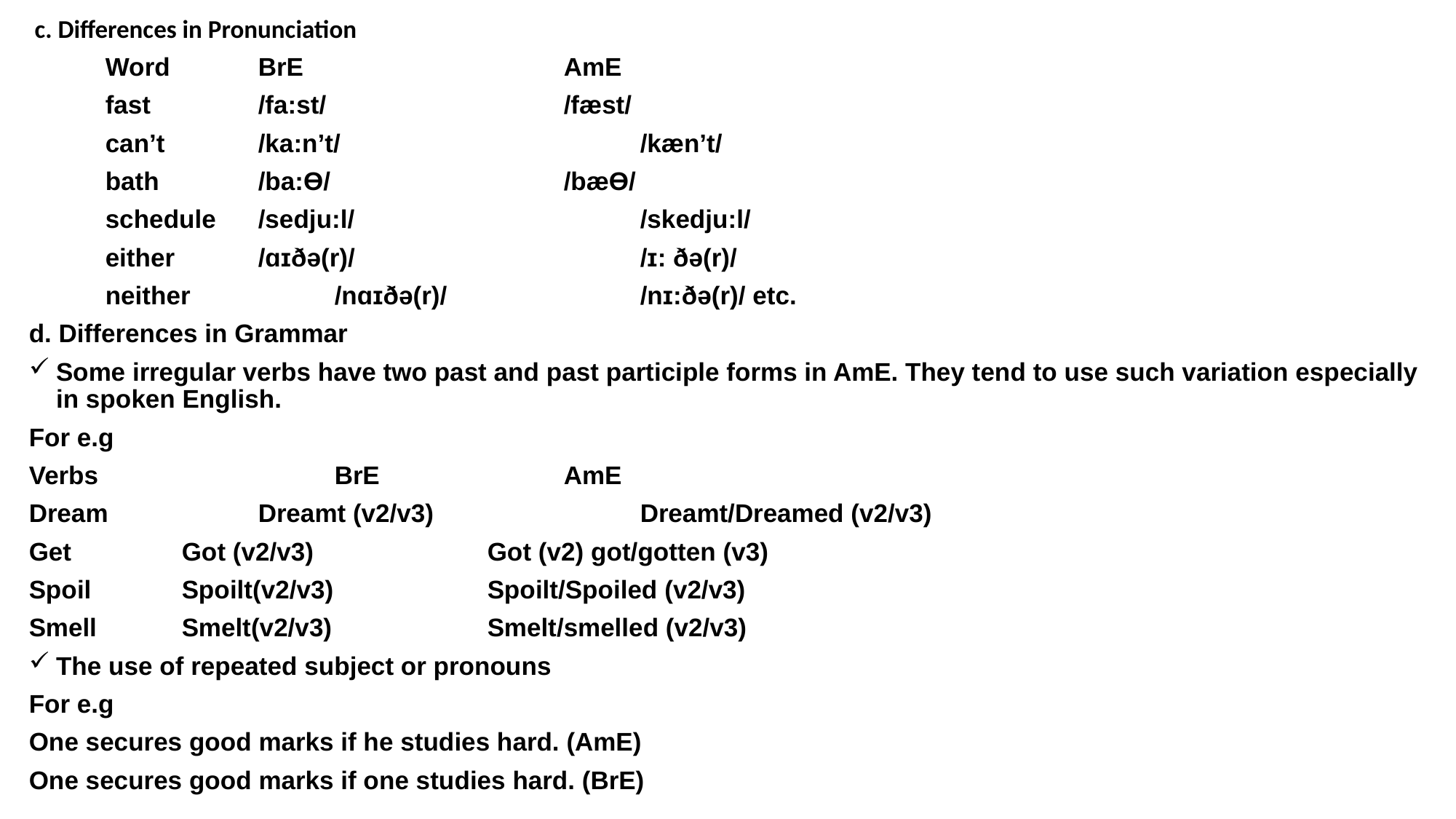

c. Differences in Pronunciation
	Word		BrE				AmE
	fast		/fa:st/				/fæst/
	can’t	 	/ka:n’t/				/kæn’t/
	bath		/ba:Ɵ/				/bæƟ/
	schedule	/sedju:l/				/skedju:l/
	either		/ɑɪðə(r)/				/ɪ: ðə(r)/
	neither		/nɑɪðə(r)/			/nɪ:ðə(r)/ etc.
d. Differences in Grammar
Some irregular verbs have two past and past participle forms in AmE. They tend to use such variation especially in spoken English.
For e.g
Verbs 			BrE			AmE
Dream		Dreamt (v2/v3)			Dreamt/Dreamed (v2/v3)
Get		Got (v2/v3)			Got (v2) got/gotten (v3)
Spoil		Spoilt(v2/v3)			Spoilt/Spoiled (v2/v3)
Smell		Smelt(v2/v3)			Smelt/smelled (v2/v3)
The use of repeated subject or pronouns
For e.g
One secures good marks if he studies hard. (AmE)
One secures good marks if one studies hard. (BrE)